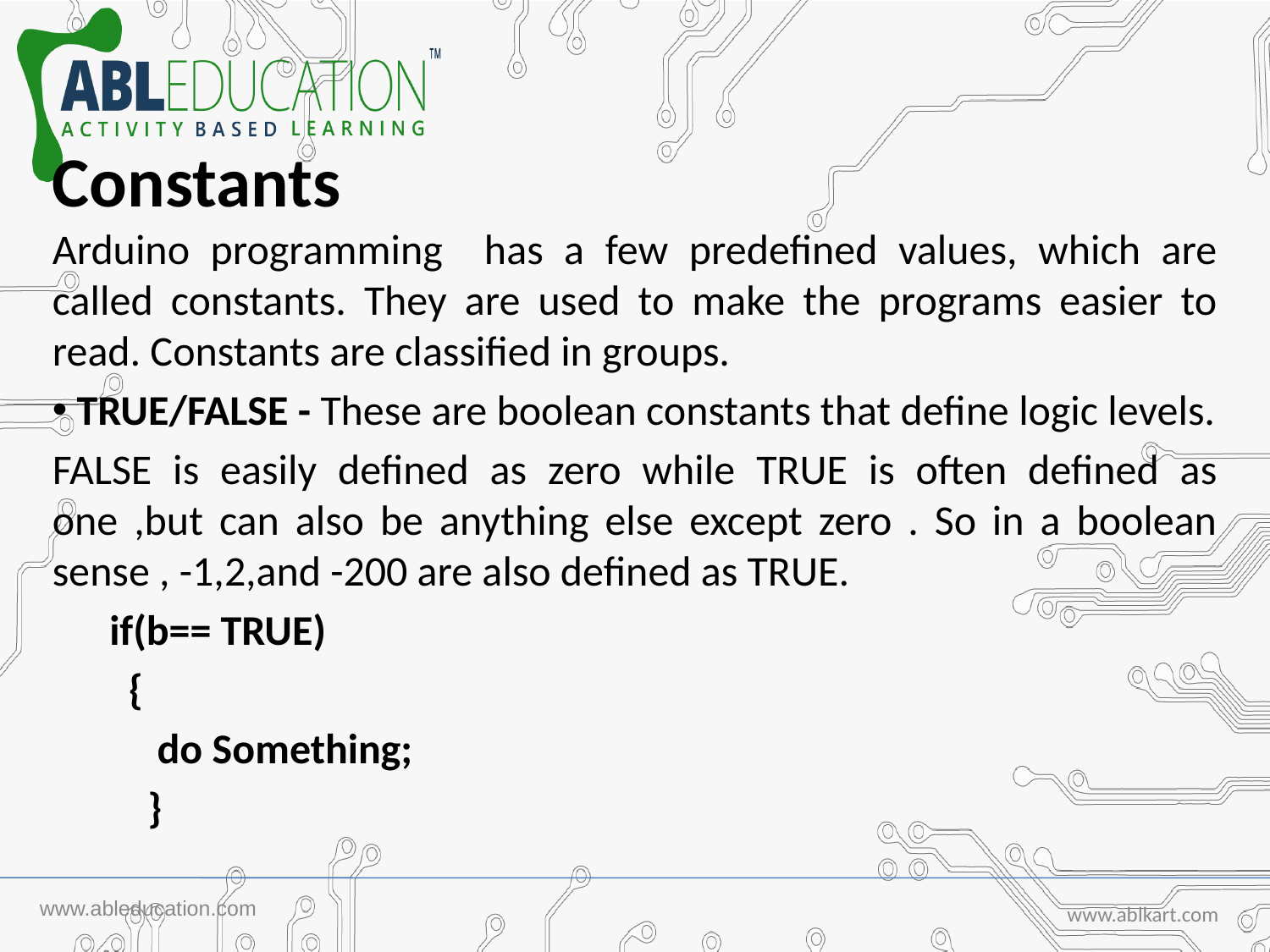

Constants
Arduino programming  has a few predefined values, which are called constants. They are used to make the programs easier to read. Constants are classified in groups.
 TRUE/FALSE - These are boolean constants that define logic levels.
FALSE is easily defined as zero while TRUE is often defined as one ,but can also be anything else except zero . So in a boolean sense , -1,2,and -200 are also defined as TRUE.
      if(b== TRUE)
        {
           do Something;
          }
www.ableducation.com
www.ablkart.com